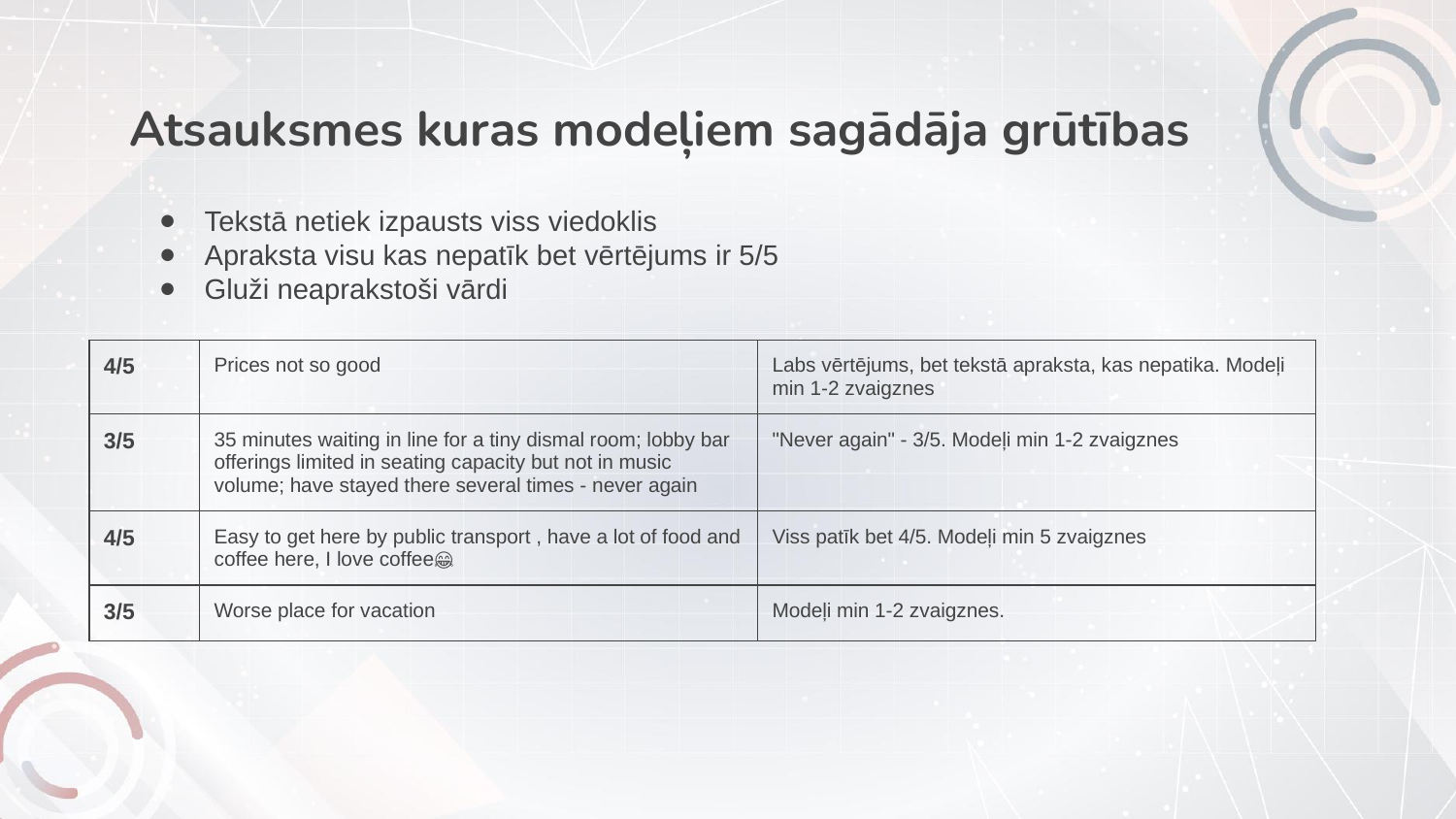

# Atsauksmes kuras modeļiem sagādāja grūtības
Tekstā netiek izpausts viss viedoklis
Apraksta visu kas nepatīk bet vērtējums ir 5/5
Gluži neaprakstoši vārdi

| 4/5 | Prices not so good | Labs vērtējums, bet tekstā apraksta, kas nepatika. Modeļi min 1-2 zvaigznes |
| --- | --- | --- |
| 3/5 | 35 minutes waiting in line for a tiny dismal room; lobby bar offerings limited in seating capacity but not in music volume; have stayed there several times - never again | "Never again" - 3/5. Modeļi min 1-2 zvaigznes |
| 4/5 | Easy to get here by public transport , have a lot of food and coffee here, I love coffee😂 | Viss patīk bet 4/5. Modeļi min 5 zvaigznes |
| 3/5 | Worse place for vacation | Modeļi min 1-2 zvaigznes. |